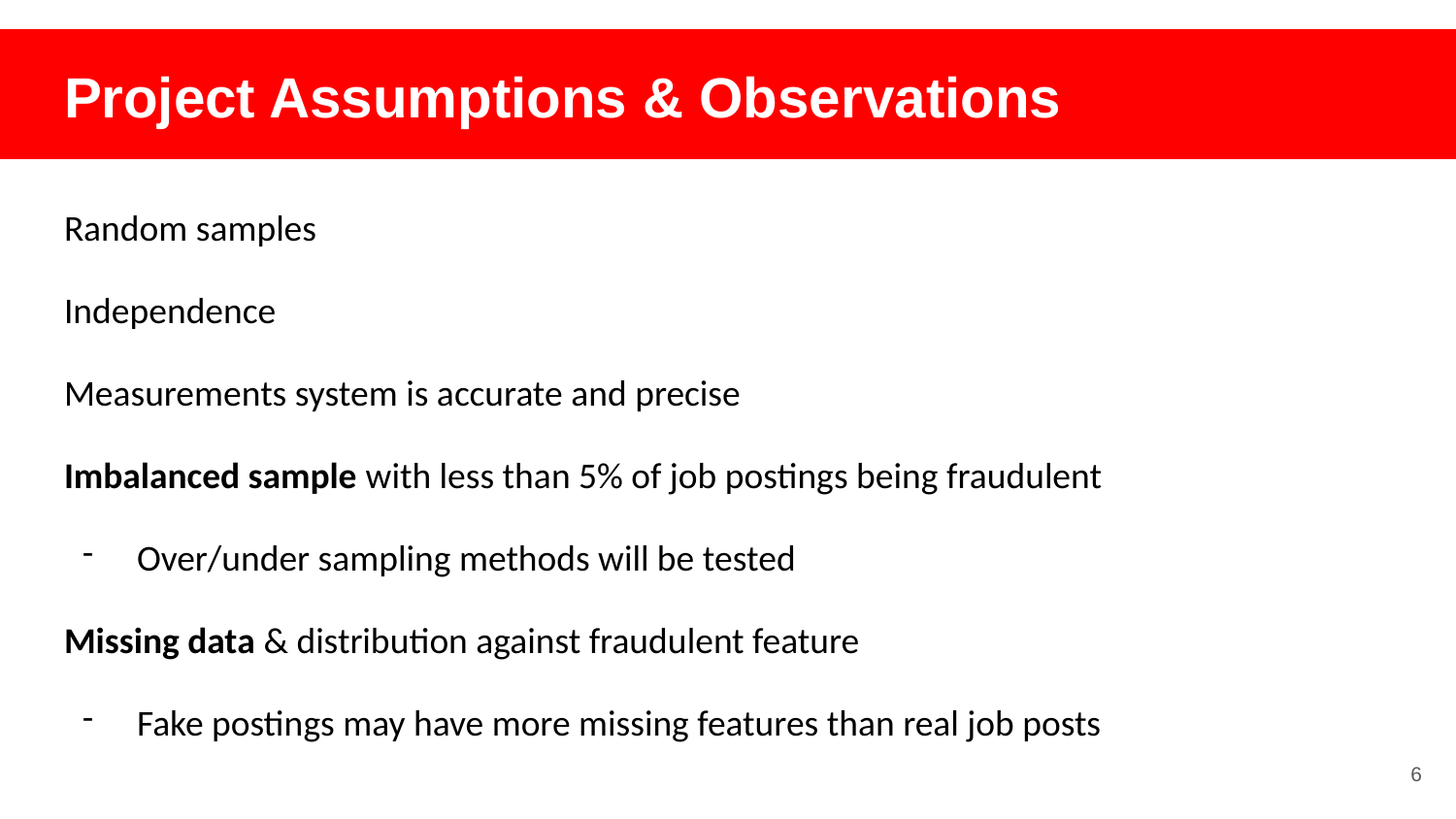

# Project Assumptions & Observations
Random samples
Independence
Measurements system is accurate and precise
Imbalanced sample with less than 5% of job postings being fraudulent
Over/under sampling methods will be tested
Missing data & distribution against fraudulent feature
Fake postings may have more missing features than real job posts

6